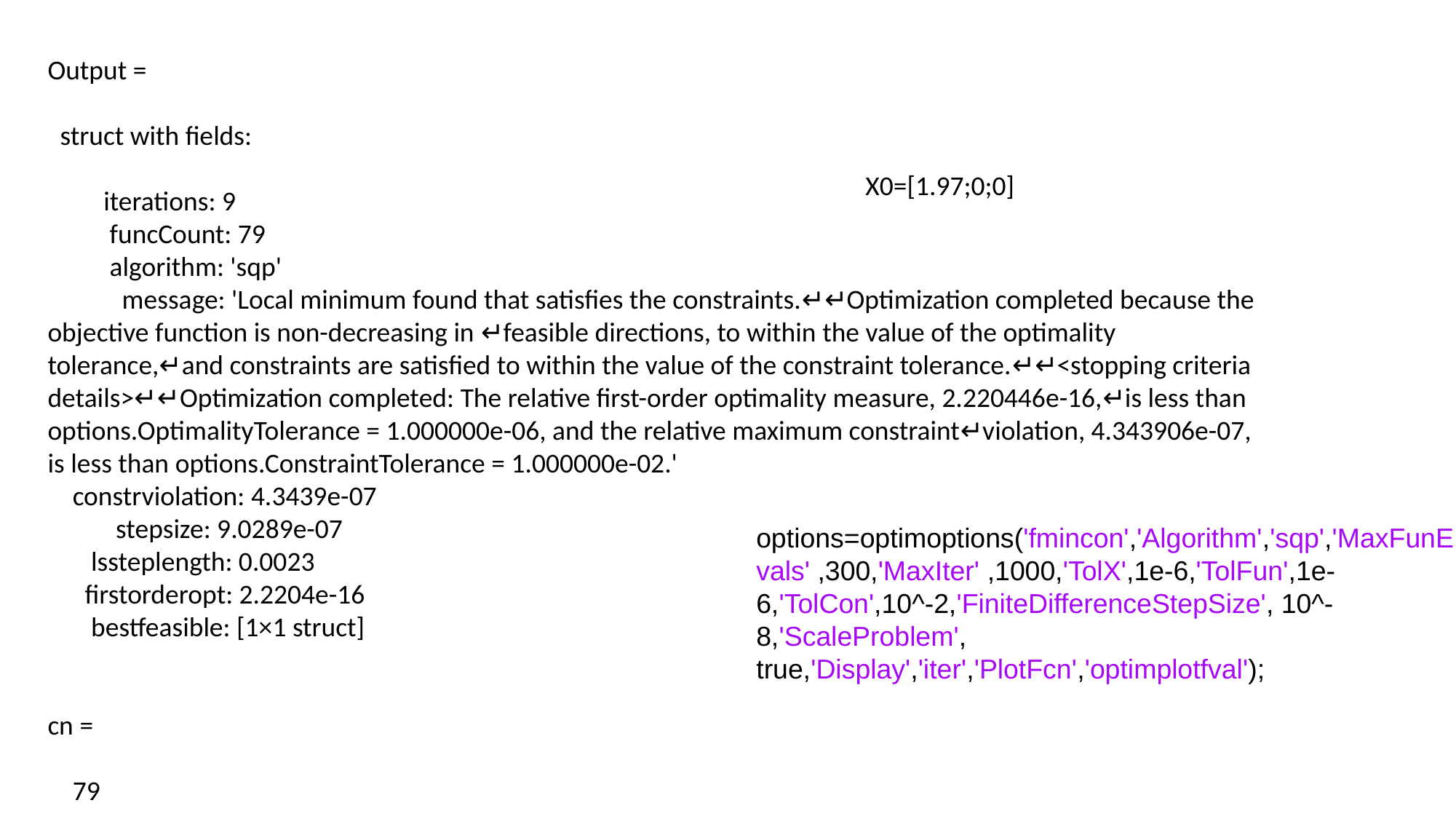

Output =

  struct with fields:

         iterations: 9
          funcCount: 79
          algorithm: 'sqp'
            message: 'Local minimum found that satisfies the constraints.↵↵Optimization completed because the objective function is non-decreasing in ↵feasible directions, to within the value of the optimality tolerance,↵and constraints are satisfied to within the value of the constraint tolerance.↵↵<stopping criteria details>↵↵Optimization completed: The relative first-order optimality measure, 2.220446e-16,↵is less than options.OptimalityTolerance = 1.000000e-06, and the relative maximum constraint↵violation, 4.343906e-07, is less than options.ConstraintTolerance = 1.000000e-02.'
    constrviolation: 4.3439e-07
           stepsize: 9.0289e-07
       lssteplength: 0.0023
      firstorderopt: 2.2204e-16
       bestfeasible: [1×1 struct]

cn =

    79
X0=[1.97;0;0]
options=optimoptions('fmincon','Algorithm','sqp','MaxFunEvals' ,300,'MaxIter' ,1000,'TolX',1e-6,'TolFun',1e-6,'TolCon',10^-2,'FiniteDifferenceStepSize', 10^-8,'ScaleProblem', true,'Display','iter','PlotFcn','optimplotfval');